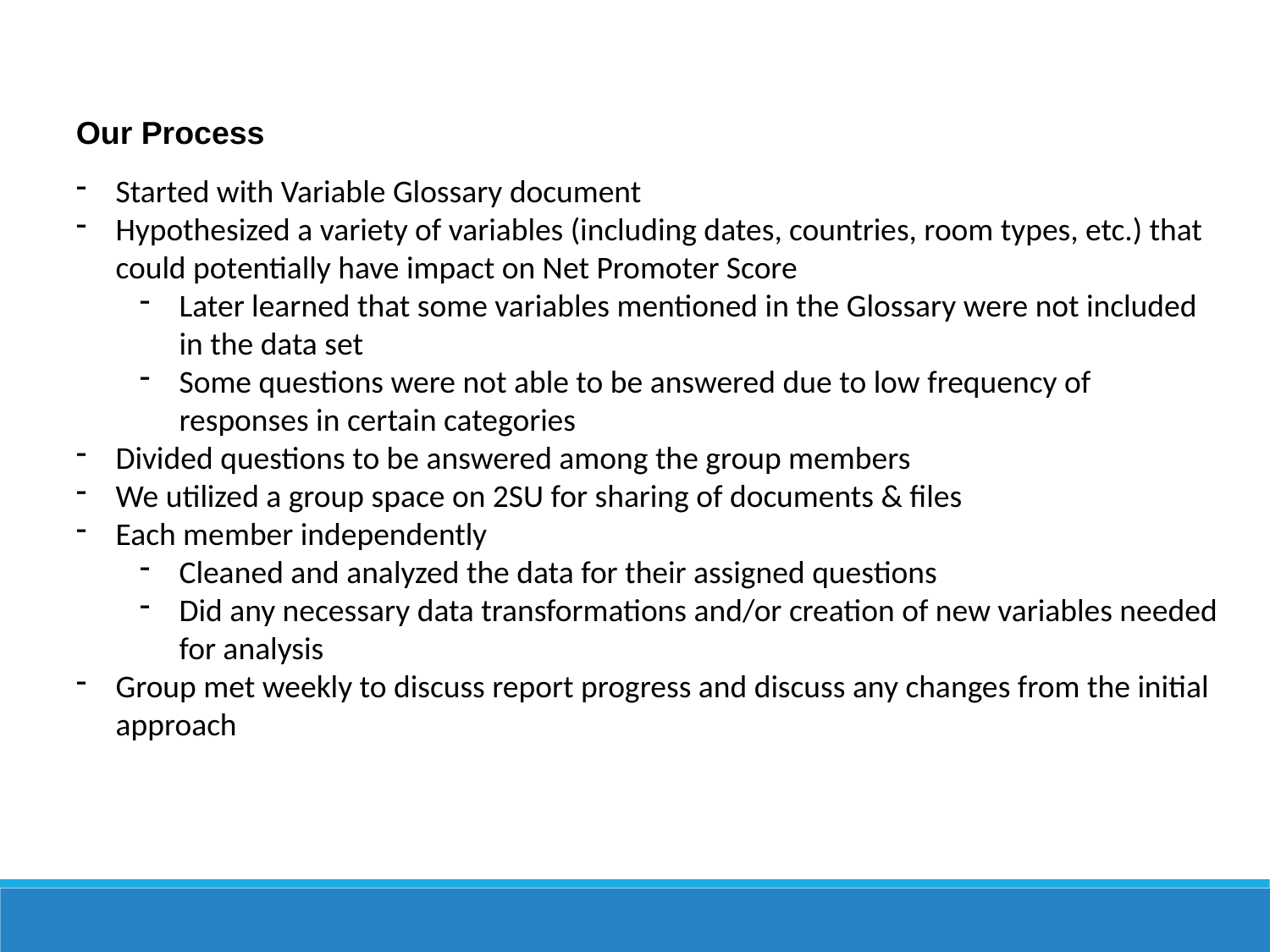

Our Process
Started with Variable Glossary document
Hypothesized a variety of variables (including dates, countries, room types, etc.) that could potentially have impact on Net Promoter Score
Later learned that some variables mentioned in the Glossary were not included in the data set
Some questions were not able to be answered due to low frequency of responses in certain categories
Divided questions to be answered among the group members
We utilized a group space on 2SU for sharing of documents & files
Each member independently
Cleaned and analyzed the data for their assigned questions
Did any necessary data transformations and/or creation of new variables needed for analysis
Group met weekly to discuss report progress and discuss any changes from the initial approach